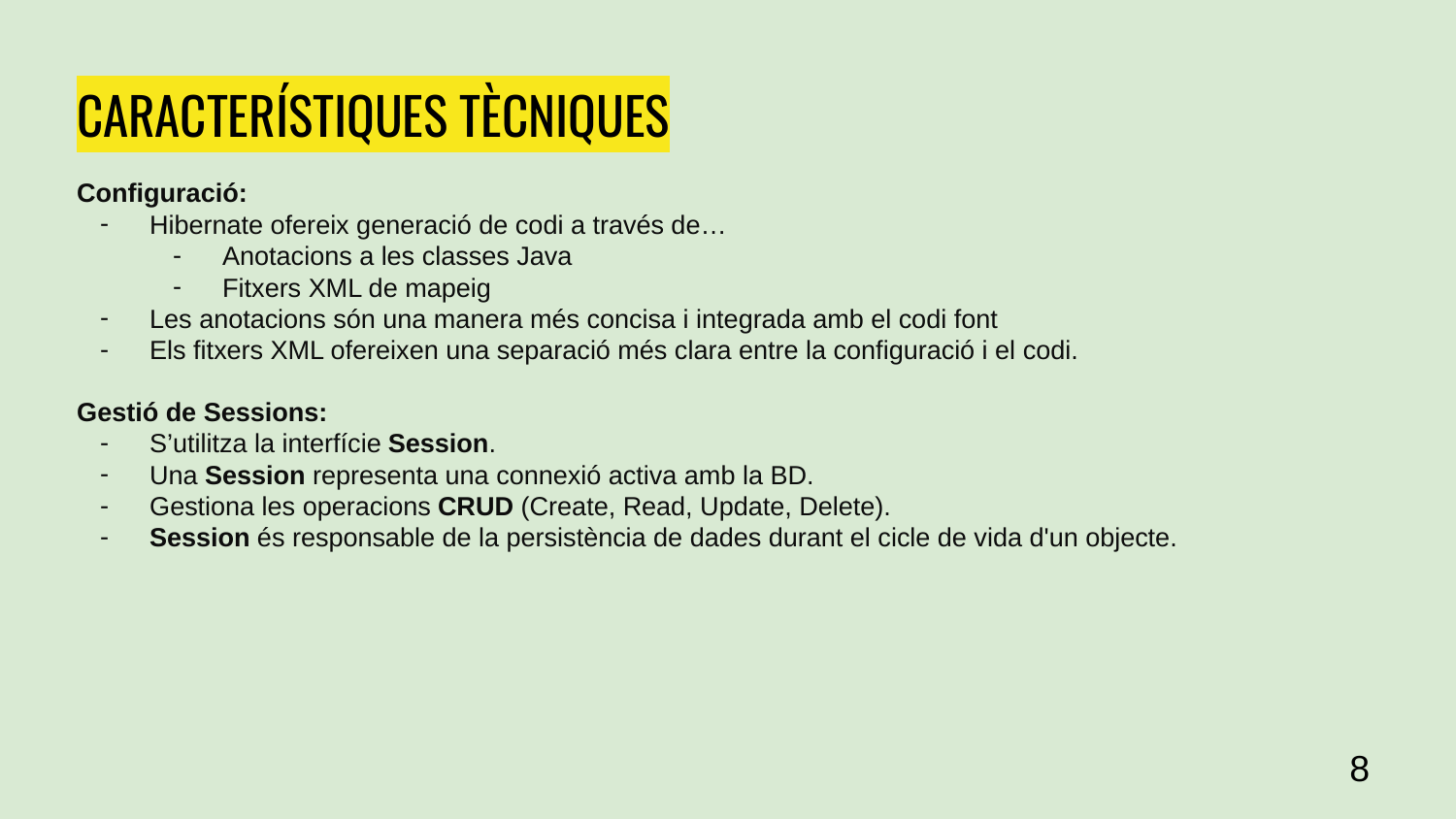

# CARACTERÍSTIQUES TÈCNIQUES
Configuració:
Hibernate ofereix generació de codi a través de…
Anotacions a les classes Java
Fitxers XML de mapeig
Les anotacions són una manera més concisa i integrada amb el codi font
Els fitxers XML ofereixen una separació més clara entre la configuració i el codi.
Gestió de Sessions:
S’utilitza la interfície Session.
Una Session representa una connexió activa amb la BD.
Gestiona les operacions CRUD (Create, Read, Update, Delete).
Session és responsable de la persistència de dades durant el cicle de vida d'un objecte.
8